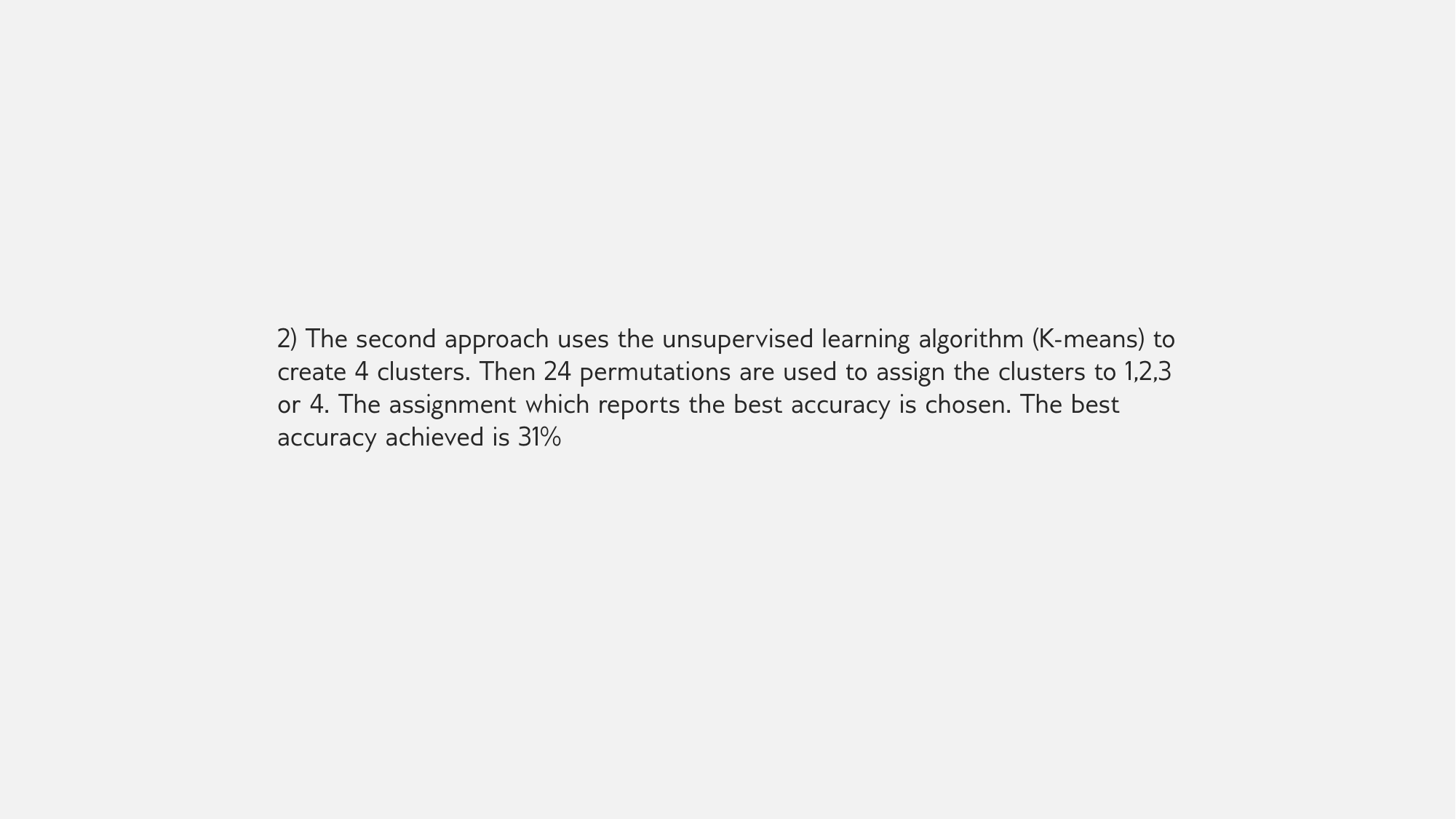

2) The second approach uses the unsupervised learning algorithm (K-means) to create 4 clusters. Then 24 permutations are used to assign the clusters to 1,2,3 or 4. The assignment which reports the best accuracy is chosen. The best accuracy achieved is 31%